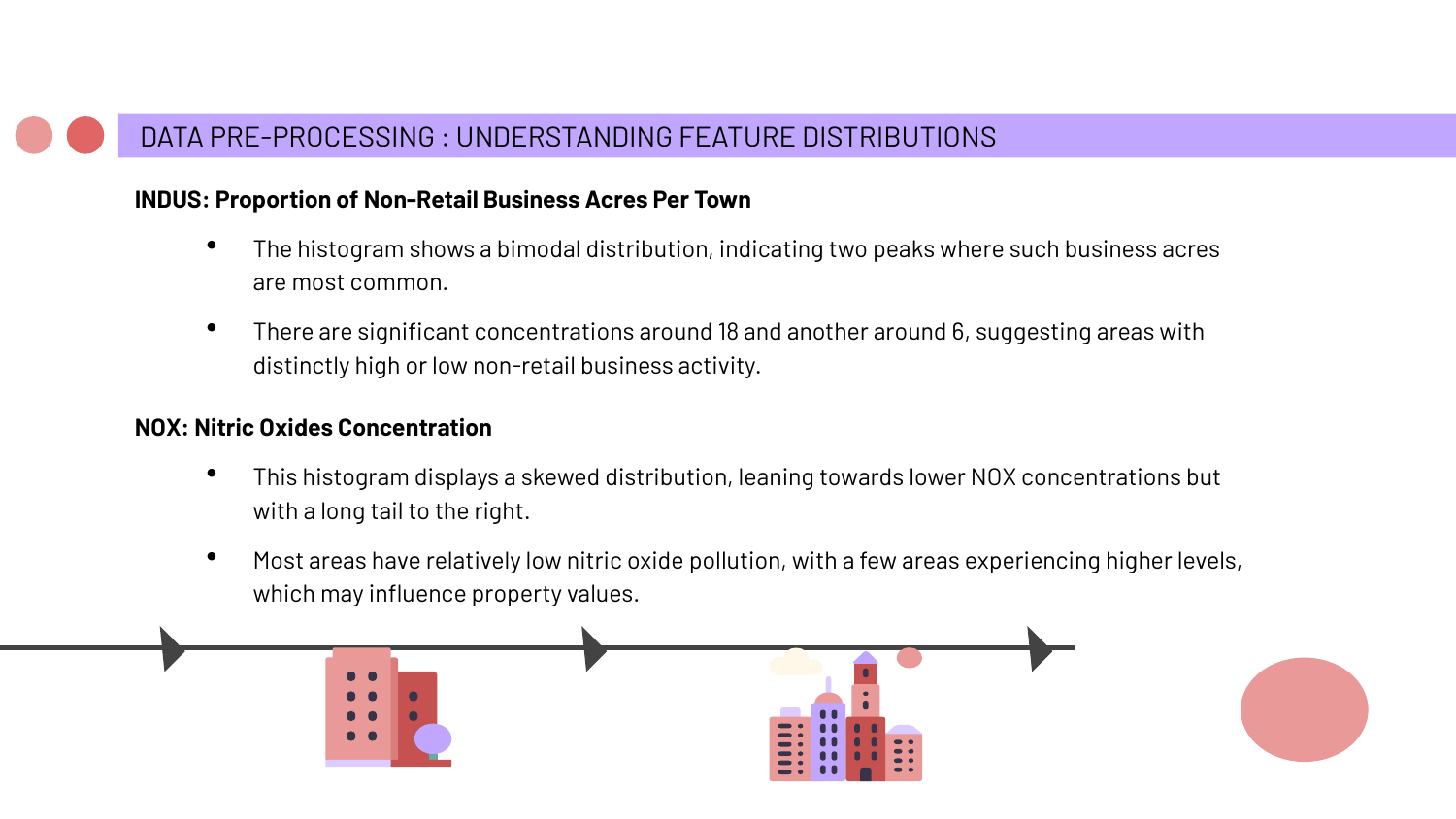

DATA PRE-PROCESSING : UNDERSTANDING FEATURE DISTRIBUTIONS
INDUS: Proportion of Non-Retail Business Acres Per Town
The histogram shows a bimodal distribution, indicating two peaks where such business acres are most common.
There are significant concentrations around 18 and another around 6, suggesting areas with distinctly high or low non-retail business activity.

NOX: Nitric Oxides Concentration
This histogram displays a skewed distribution, leaning towards lower NOX concentrations but with a long tail to the right.
Most areas have relatively low nitric oxide pollution, with a few areas experiencing higher levels, which may influence property values.